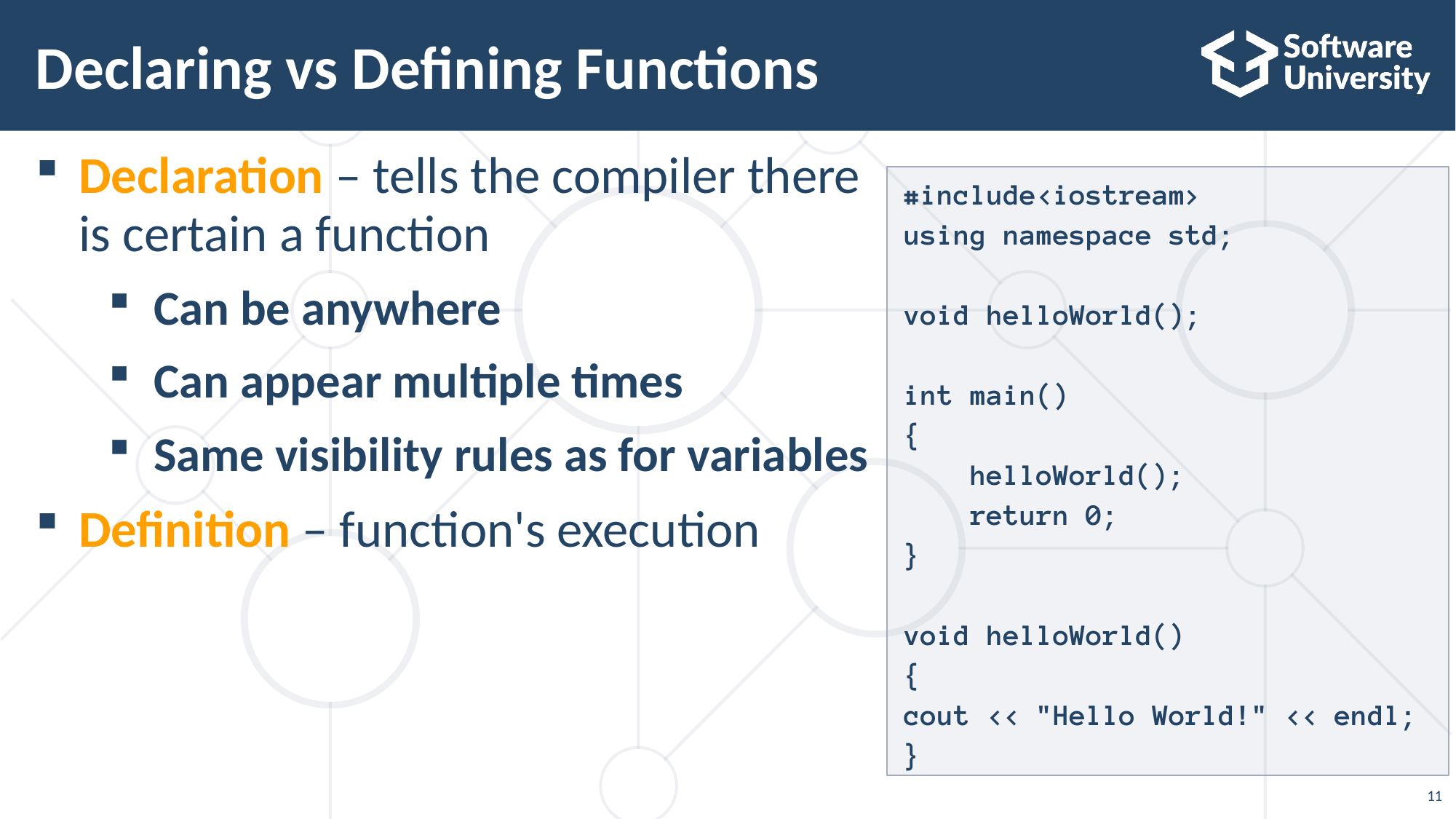

# Declaring vs Defining Functions
Declaration – tells the compiler there is certain a function
Can be anywhere
Can appear multiple times
Same visibility rules as for variables
Definition – function's execution
#include<iostream>
using namespace std;

void helloWorld();

int main()
{
    helloWorld();
    return 0;
}

void helloWorld()
{
cout << "Hello World!" << endl;
}
11